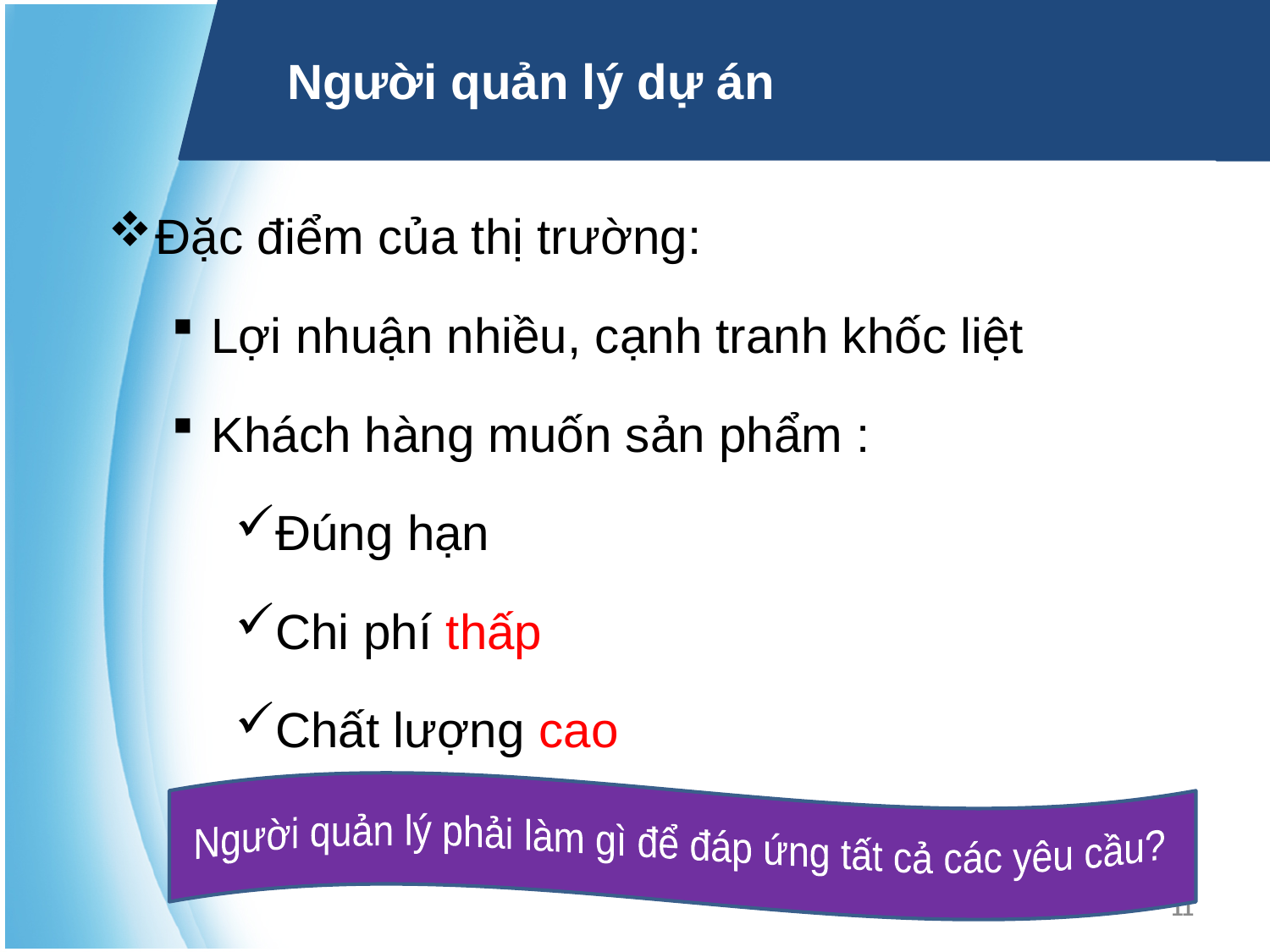

Người quản lý dự án

Đặc điểm của thị trường:
Lợi nhuận nhiều, cạnh tranh khốc liệt
Khách hàng muốn sản phẩm :
Đúng hạn
Chi phí thấp
Chất lượng cao

Người quản lý phải làm gì để đáp ứng tất cả các yêu cầu?
11